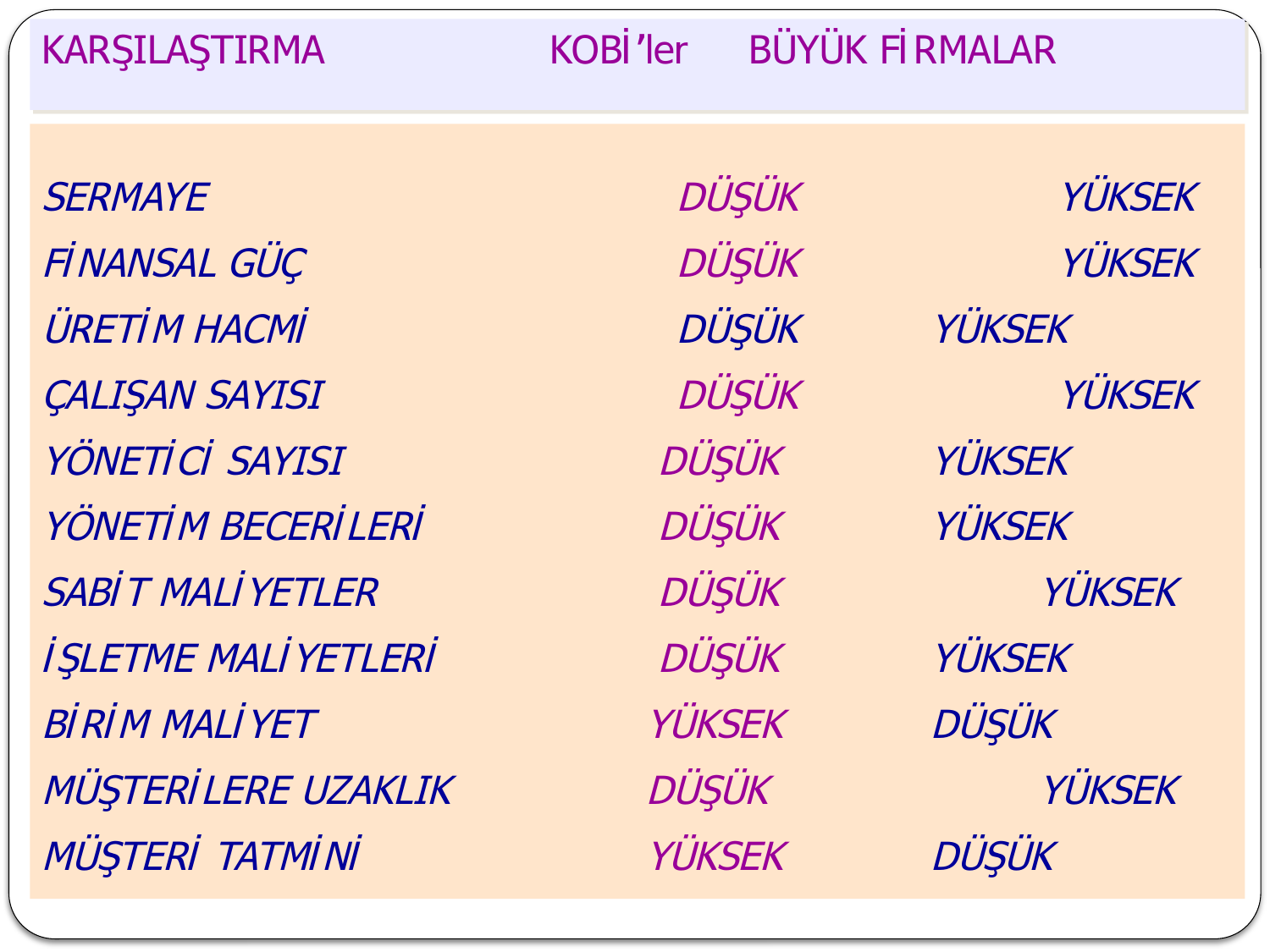

KARŞILAŞTIRMA       	 	KOBİ’ler     BÜYÜK FİRMALAR

SERMAYE 				DÜŞÜK 		YÜKSEK
FİNANSAL GÜÇ	 		DÜŞÜK 		YÜKSEK
ÜRETİM HACMİ			DÜŞÜK		YÜKSEK
ÇALIŞAN SAYISI			DÜŞÜK 		YÜKSEK
YÖNETİCİ SAYISI 		         DÜŞÜK 		YÜKSEK
YÖNETİM BECERİLERİ	         DÜŞÜK 		YÜKSEK
SABİT MALİYETLER		         DÜŞÜK		         YÜKSEK
İŞLETME MALİYETLERİ	         DÜŞÜK 		YÜKSEK
BİRİM MALİYET		        YÜKSEK 		DÜŞÜK
MÜŞTERİLERE UZAKLIK 	        DÜŞÜK 		         YÜKSEK
MÜŞTERİ TATMİNİ 	 	        YÜKSEK 		DÜŞÜK